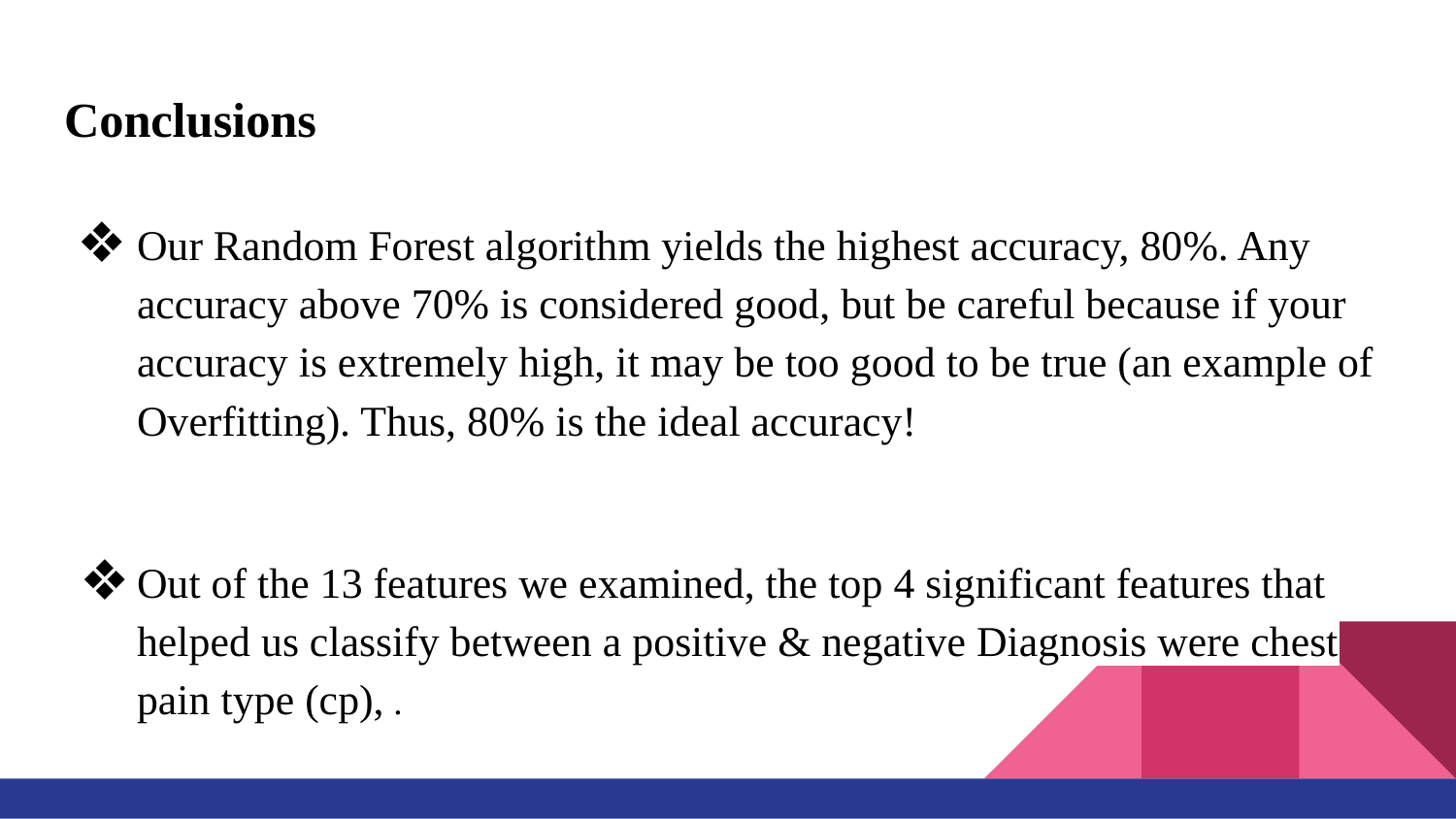

# Conclusions

Our Random Forest algorithm yields the highest accuracy, 80%. Any accuracy above 70% is considered good, but be careful because if your accuracy is extremely high, it may be too good to be true (an example of Overfitting). Thus, 80% is the ideal accuracy!

Out of the 13 features we examined, the top 4 significant features that helped us classify between a positive & negative Diagnosis were chest pain type (cp), .